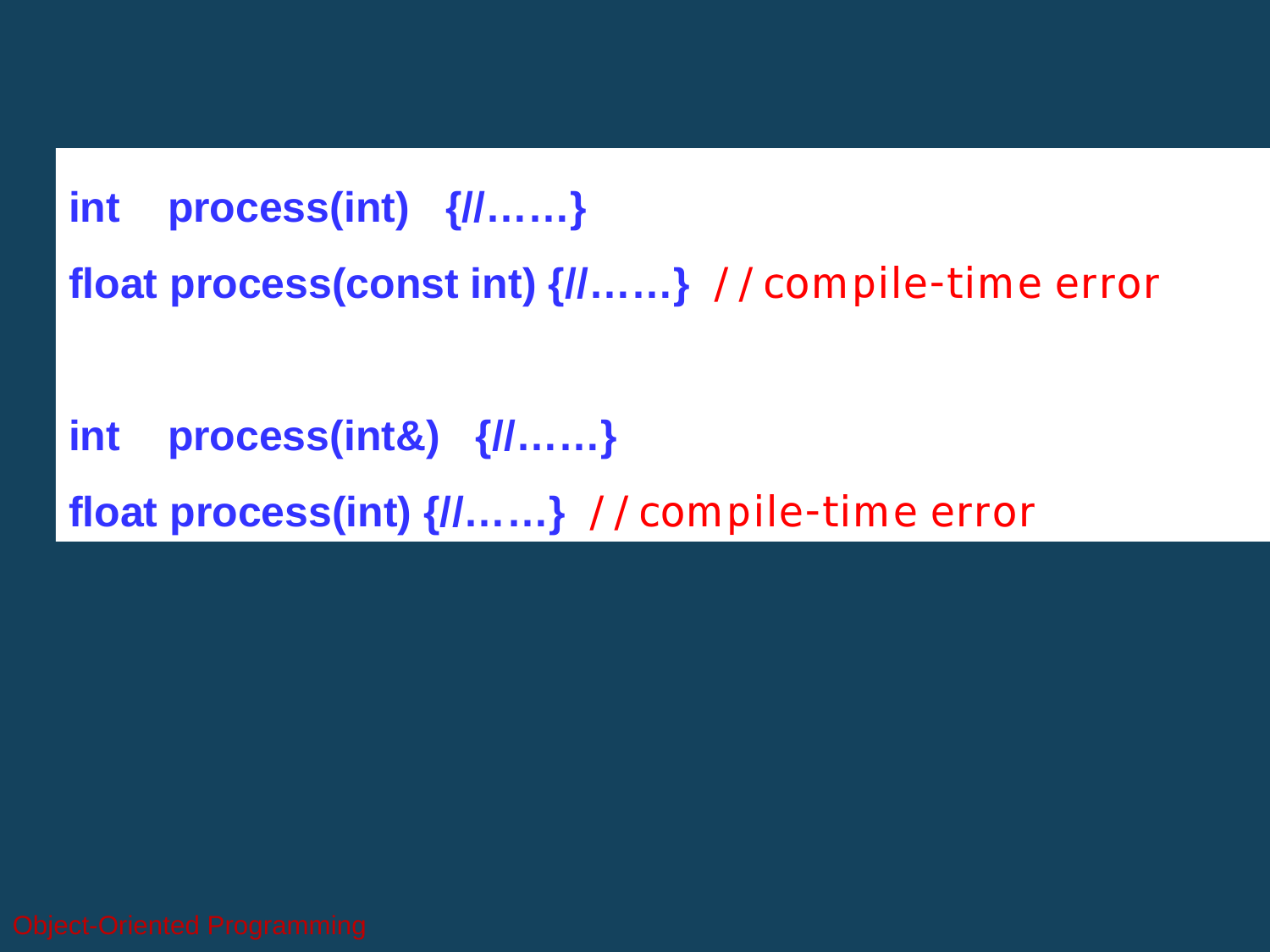

int    process(int)   {//……}
float process(const int) {//……}  //compile-time error

int    process(int&)   {//……}
float process(int) {//……}  //compile-time error
Object-Oriented Programming